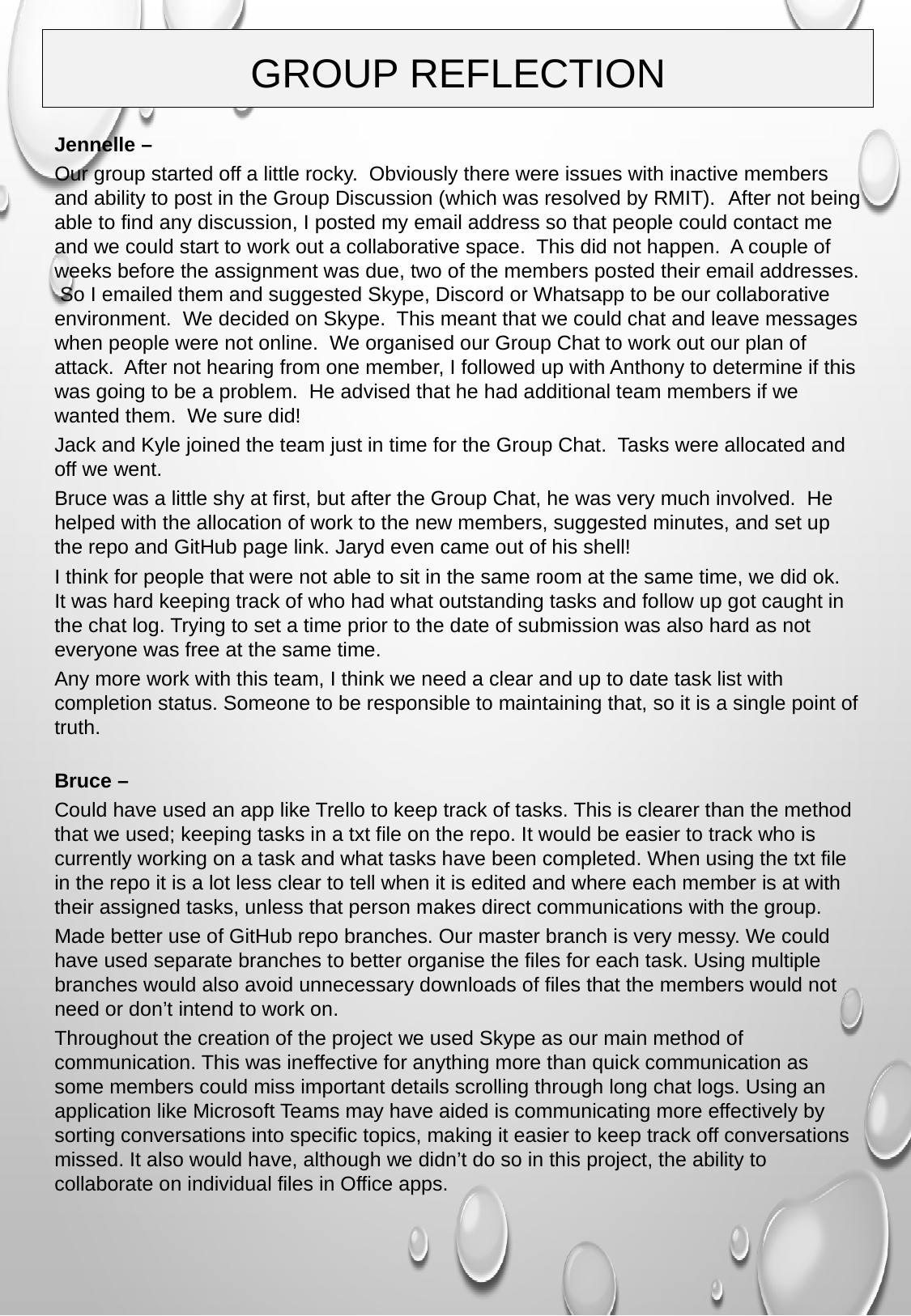

GROUP REFLECTION
Jennelle –
Our group started off a little rocky.  Obviously there were issues with inactive members and ability to post in the Group Discussion (which was resolved by RMIT).  After not being able to find any discussion, I posted my email address so that people could contact me and we could start to work out a collaborative space.  This did not happen.  A couple of weeks before the assignment was due, two of the members posted their email addresses.  So I emailed them and suggested Skype, Discord or Whatsapp to be our collaborative environment.  We decided on Skype.  This meant that we could chat and leave messages when people were not online.  We organised our Group Chat to work out our plan of attack.  After not hearing from one member, I followed up with Anthony to determine if this was going to be a problem.  He advised that he had additional team members if we wanted them.  We sure did!
Jack and Kyle joined the team just in time for the Group Chat.  Tasks were allocated and off we went.
Bruce was a little shy at first, but after the Group Chat, he was very much involved.  He helped with the allocation of work to the new members, suggested minutes, and set up the repo and GitHub page link. Jaryd even came out of his shell!
I think for people that were not able to sit in the same room at the same time, we did ok.  It was hard keeping track of who had what outstanding tasks and follow up got caught in the chat log. Trying to set a time prior to the date of submission was also hard as not everyone was free at the same time.
Any more work with this team, I think we need a clear and up to date task list with completion status. Someone to be responsible to maintaining that, so it is a single point of truth.

Bruce –
Could have used an app like Trello to keep track of tasks. This is clearer than the method that we used; keeping tasks in a txt file on the repo. It would be easier to track who is currently working on a task and what tasks have been completed. When using the txt file in the repo it is a lot less clear to tell when it is edited and where each member is at with their assigned tasks, unless that person makes direct communications with the group.
Made better use of GitHub repo branches. Our master branch is very messy. We could have used separate branches to better organise the files for each task. Using multiple branches would also avoid unnecessary downloads of files that the members would not need or don’t intend to work on.
Throughout the creation of the project we used Skype as our main method of communication. This was ineffective for anything more than quick communication as some members could miss important details scrolling through long chat logs. Using an application like Microsoft Teams may have aided is communicating more effectively by sorting conversations into specific topics, making it easier to keep track off conversations missed. It also would have, although we didn’t do so in this project, the ability to collaborate on individual files in Office apps.